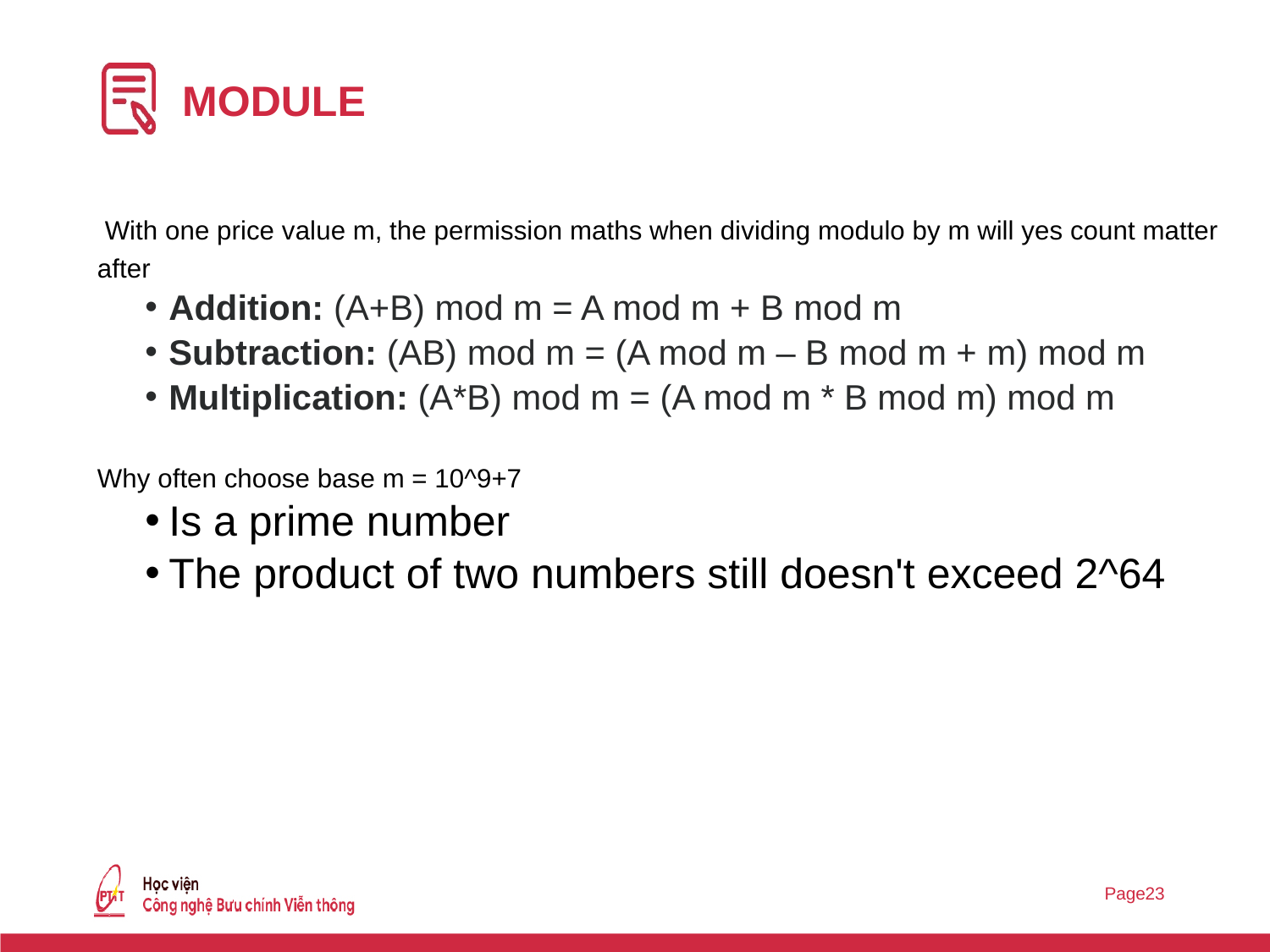

# module
 With one price value m, the permission maths when dividing modulo by m will yes count matter after
Addition: (A+B) mod m = A mod m + B mod m
Subtraction: (AB) mod m = (A mod m – B mod m + m) mod m
Multiplication: (A*B) mod m = (A mod m * B mod m) mod m

Why often choose base m = 10^9+7
Is a prime number
The product of two numbers still doesn't exceed 2^64